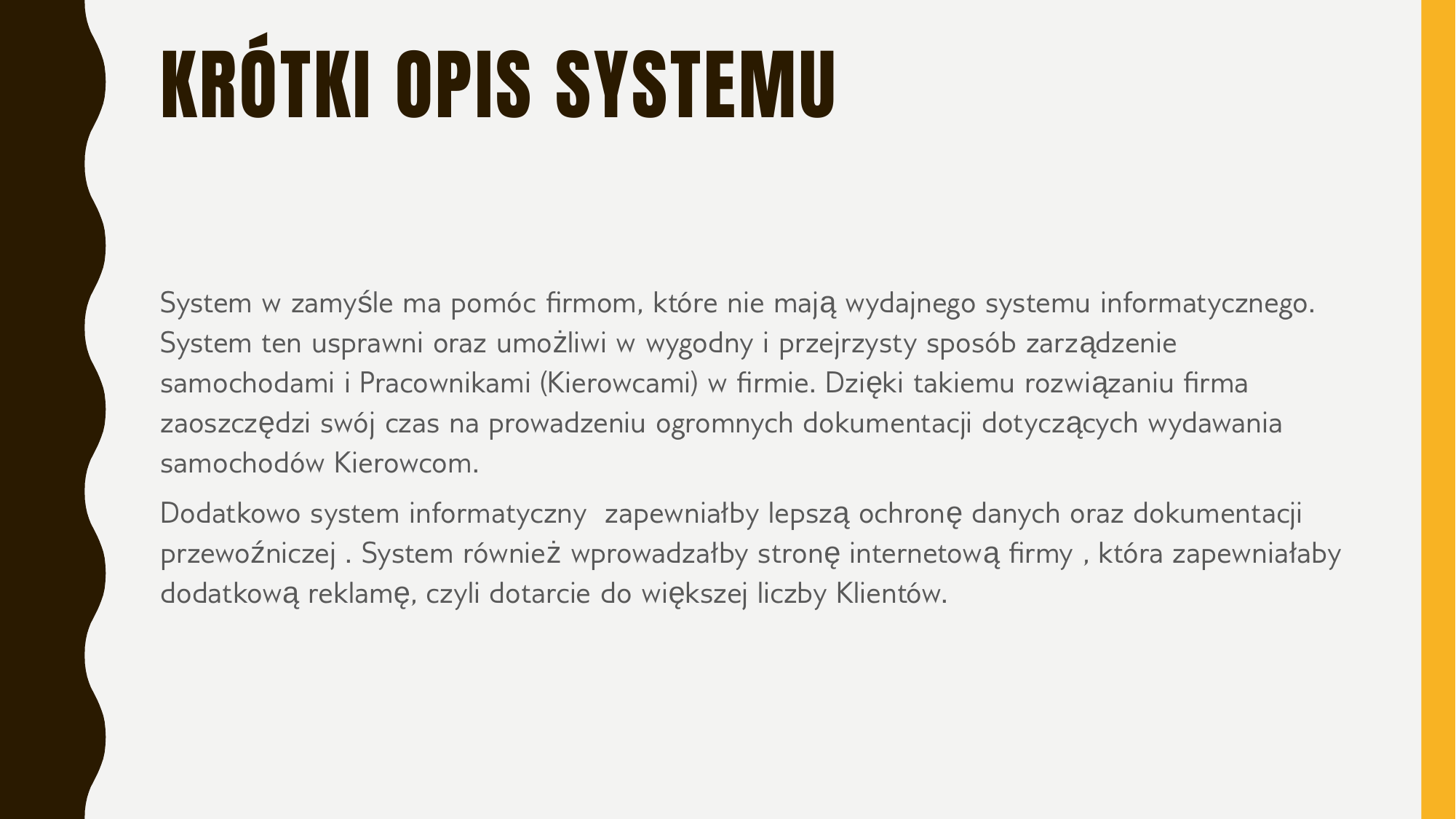

# Krótki Opis Systemu
System w zamyśle ma pomóc firmom, które nie mają wydajnego systemu informatycznego. System ten usprawni oraz umożliwi w wygodny i przejrzysty sposób zarządzenie samochodami i Pracownikami (Kierowcami) w firmie. Dzięki takiemu rozwiązaniu firma zaoszczędzi swój czas na prowadzeniu ogromnych dokumentacji dotyczących wydawania samochodów Kierowcom.
Dodatkowo system informatyczny  zapewniałby lepszą ochronę danych oraz dokumentacji przewoźniczej . System również wprowadzałby stronę internetową firmy , która zapewniałaby dodatkową reklamę, czyli dotarcie do większej liczby Klientów.